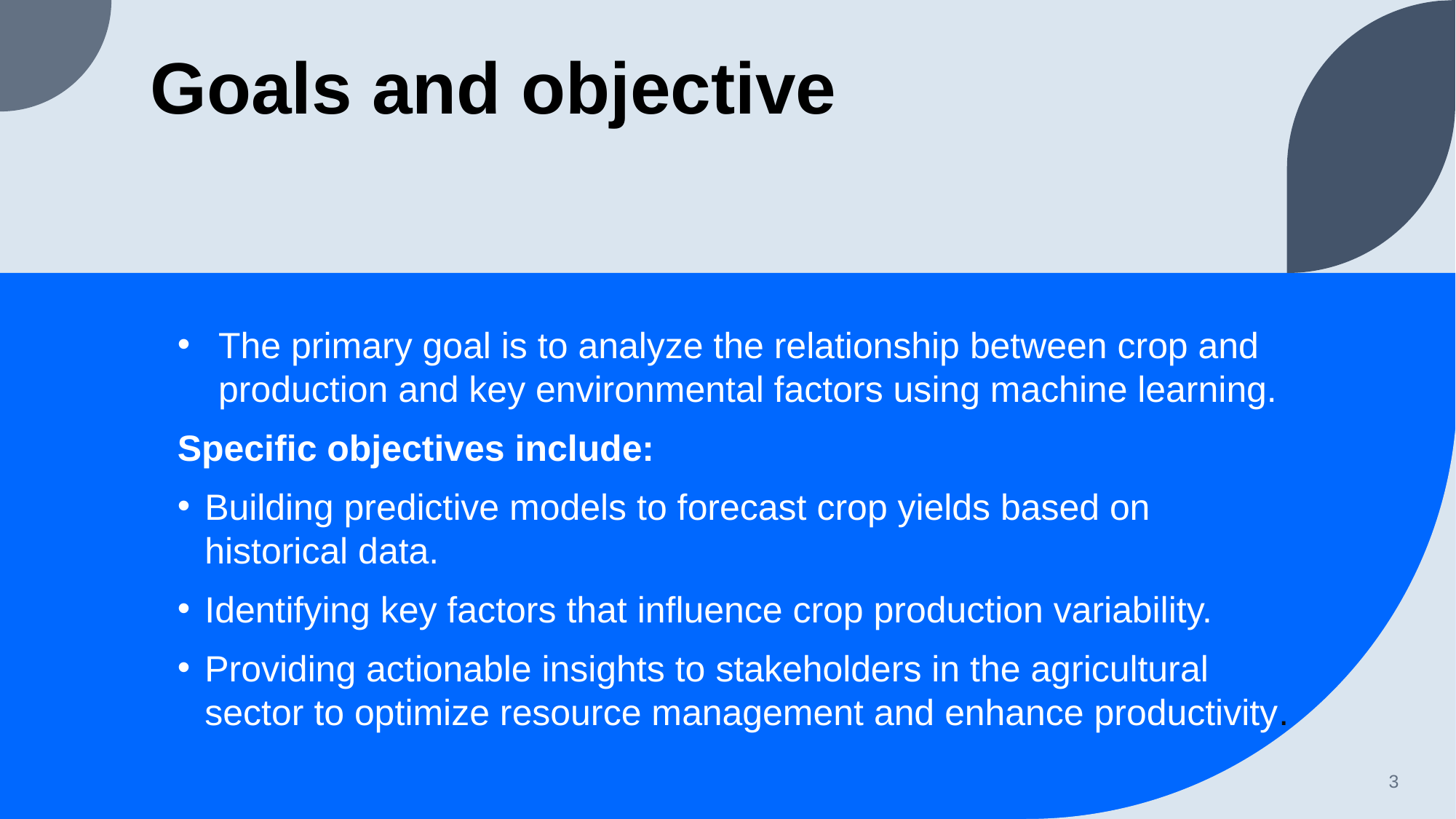

# Goals and objective
The primary goal is to analyze the relationship between crop and production and key environmental factors using machine learning.
Specific objectives include:
Building predictive models to forecast crop yields based on historical data.
Identifying key factors that influence crop production variability.
Providing actionable insights to stakeholders in the agricultural sector to optimize resource management and enhance productivity.

3